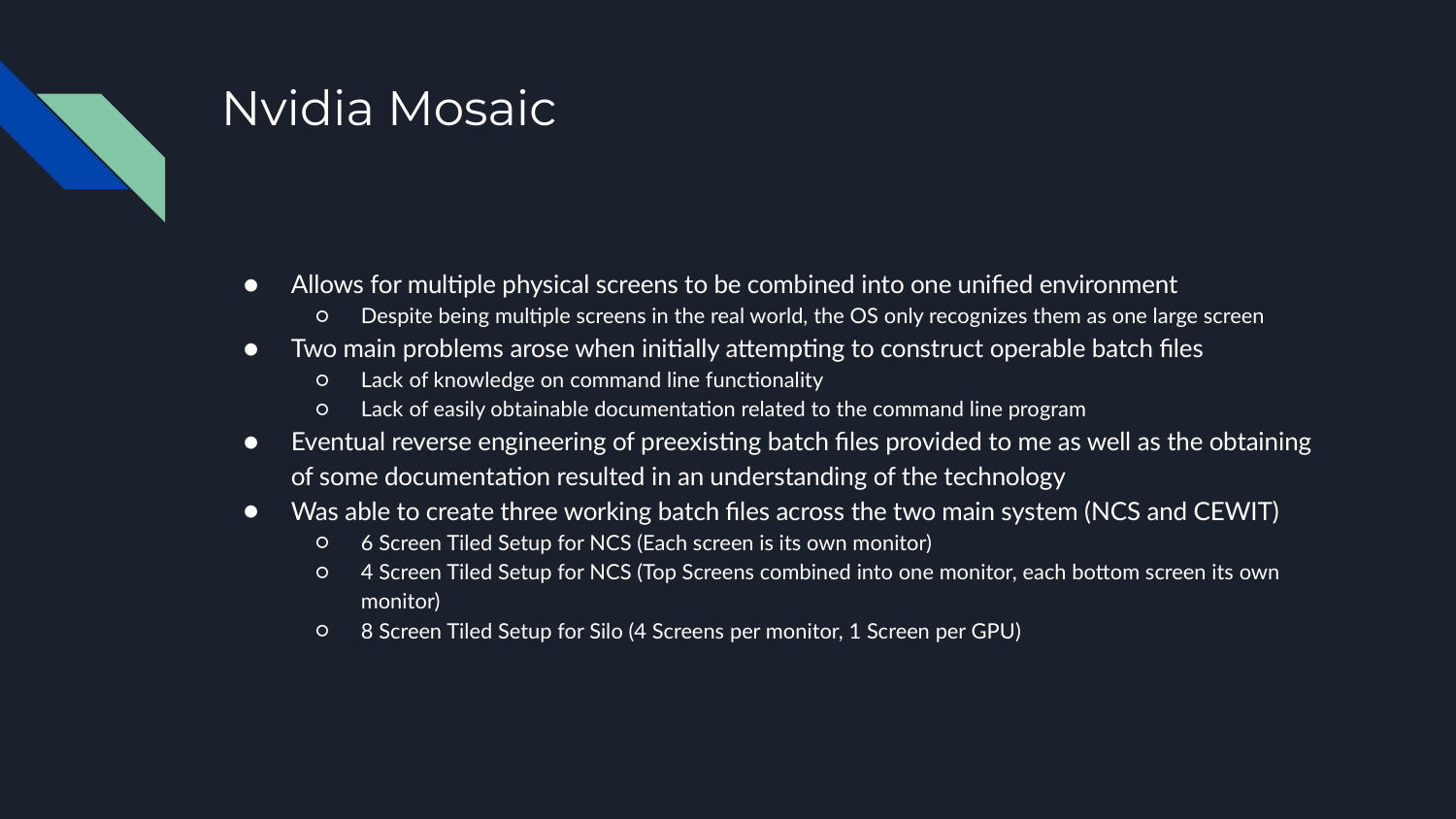

# Nvidia Mosaic
Allows for multiple physical screens to be combined into one unified environment
Despite being multiple screens in the real world, the OS only recognizes them as one large screen
Two main problems arose when initially attempting to construct operable batch files
Lack of knowledge on command line functionality
Lack of easily obtainable documentation related to the command line program
Eventual reverse engineering of preexisting batch files provided to me as well as the obtaining of some documentation resulted in an understanding of the technology
Was able to create three working batch files across the two main system (NCS and CEWIT)
6 Screen Tiled Setup for NCS (Each screen is its own monitor)
4 Screen Tiled Setup for NCS (Top Screens combined into one monitor, each bottom screen its own monitor)
8 Screen Tiled Setup for Silo (4 Screens per monitor, 1 Screen per GPU)